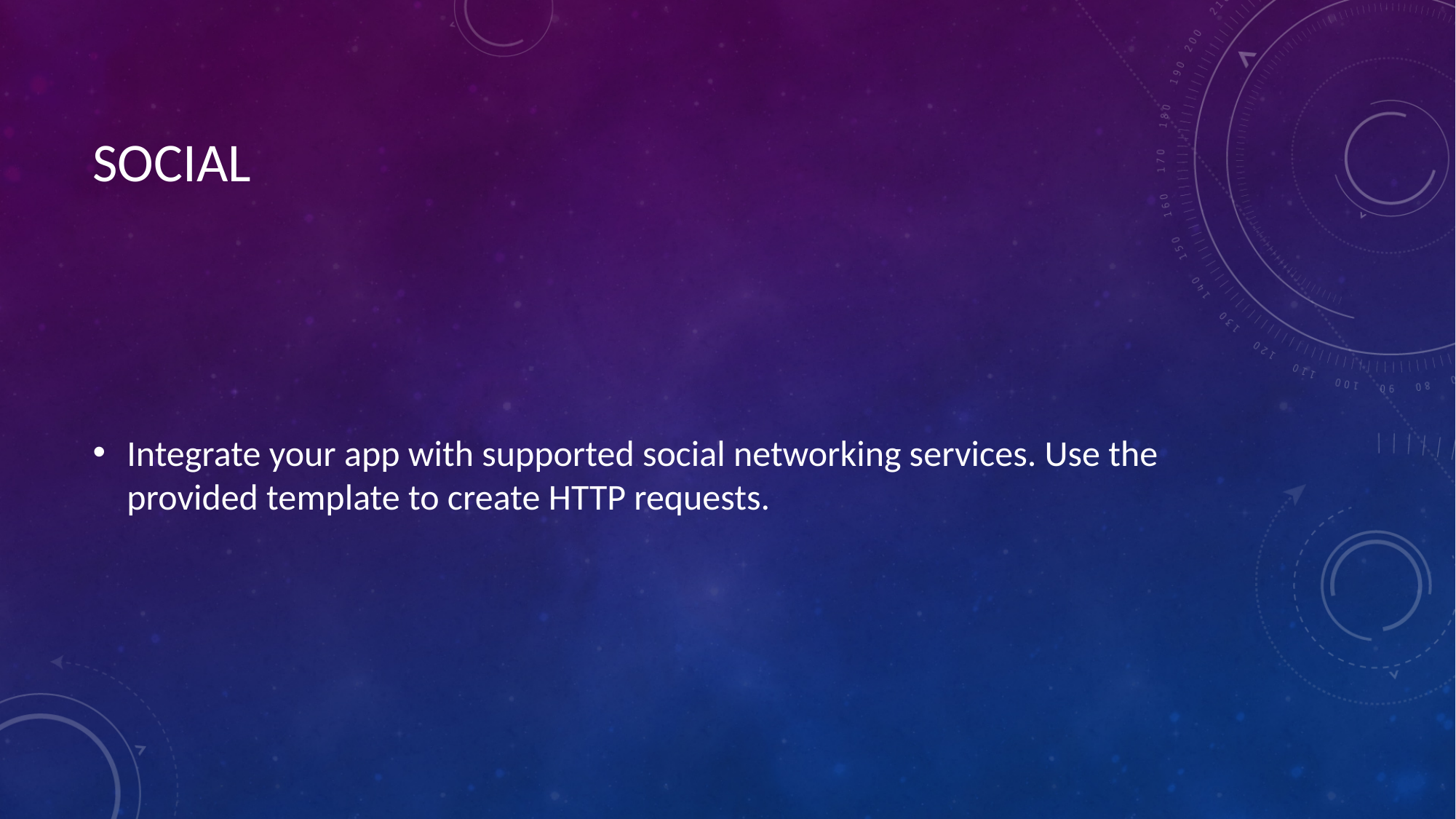

# Social
Integrate your app with supported social networking services. Use the provided template to create HTTP requests.